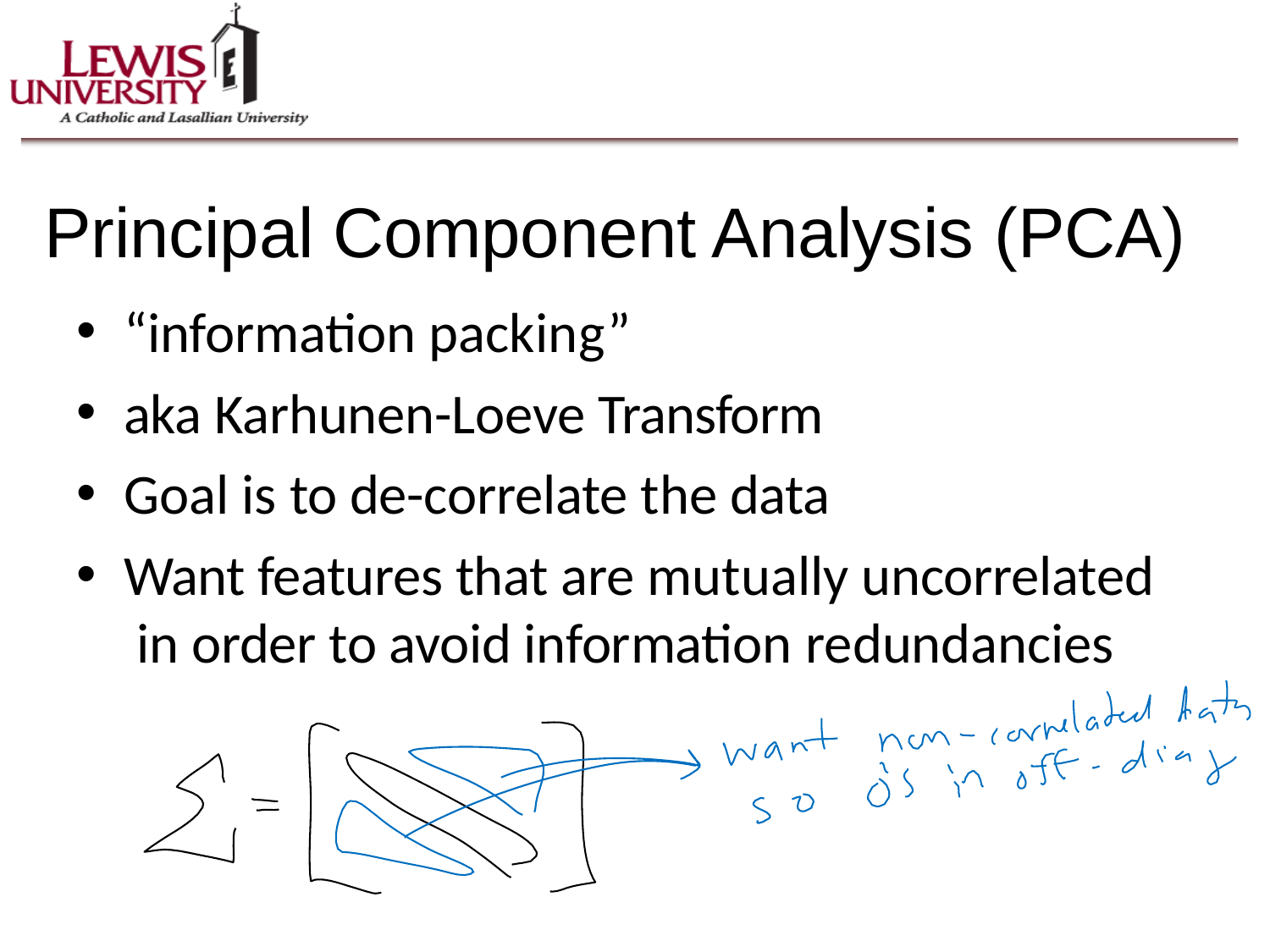

Principal Component Analysis (PCA)
“information packing”
aka Karhunen-Loeve Transform
Goal is to de-correlate the data
Want features that are mutually uncorrelated  in order to avoid information redundancies